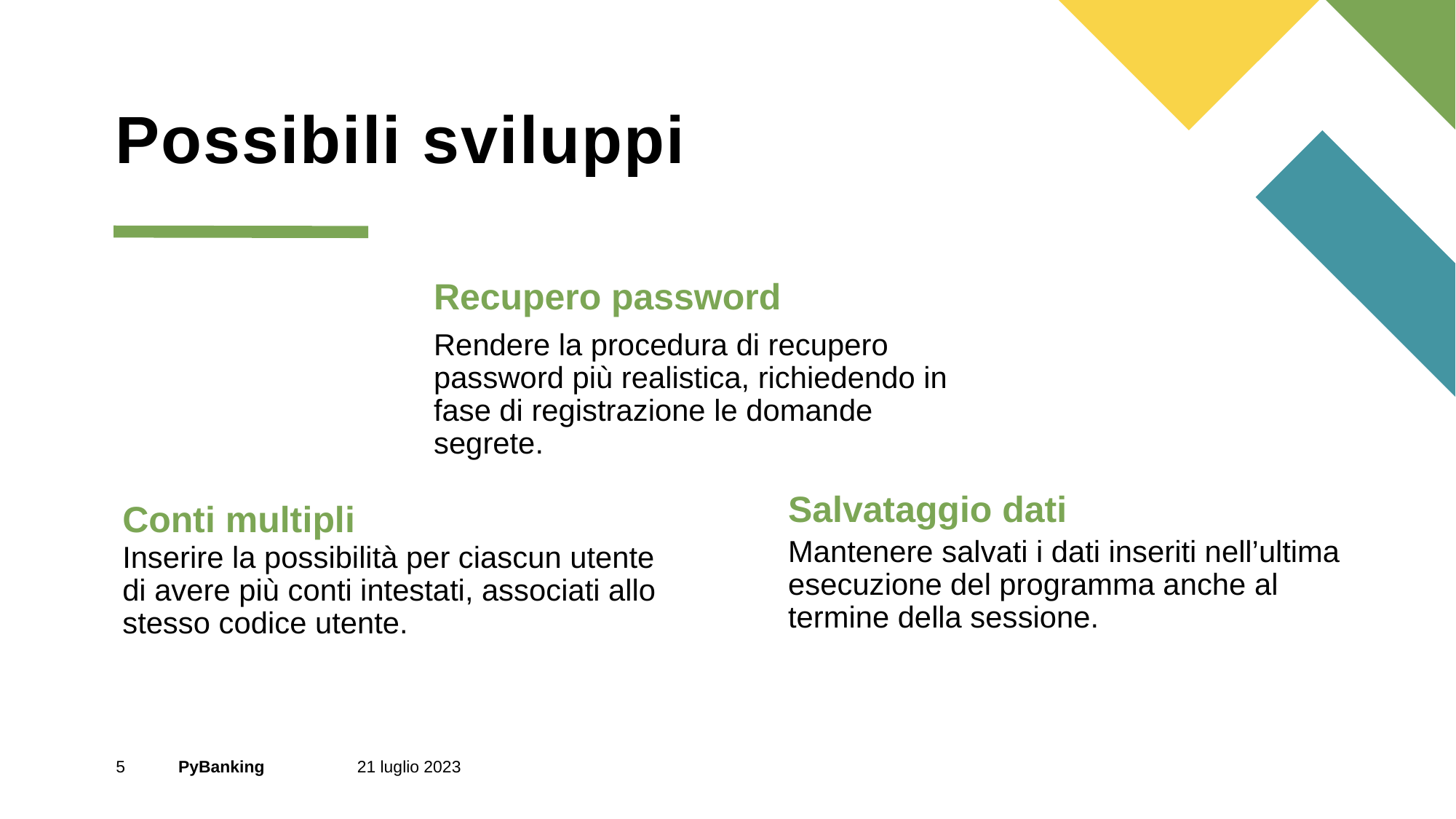

# Possibili sviluppi
Recupero password
Rendere la procedura di recupero password più realistica, richiedendo in fase di registrazione le domande segrete.
Salvataggio dati
Conti multipli
Mantenere salvati i dati inseriti nell’ultima esecuzione del programma anche al termine della sessione.
Inserire la possibilità per ciascun utente di avere più conti intestati, associati allo stesso codice utente.
5
PyBanking
21 luglio 2023